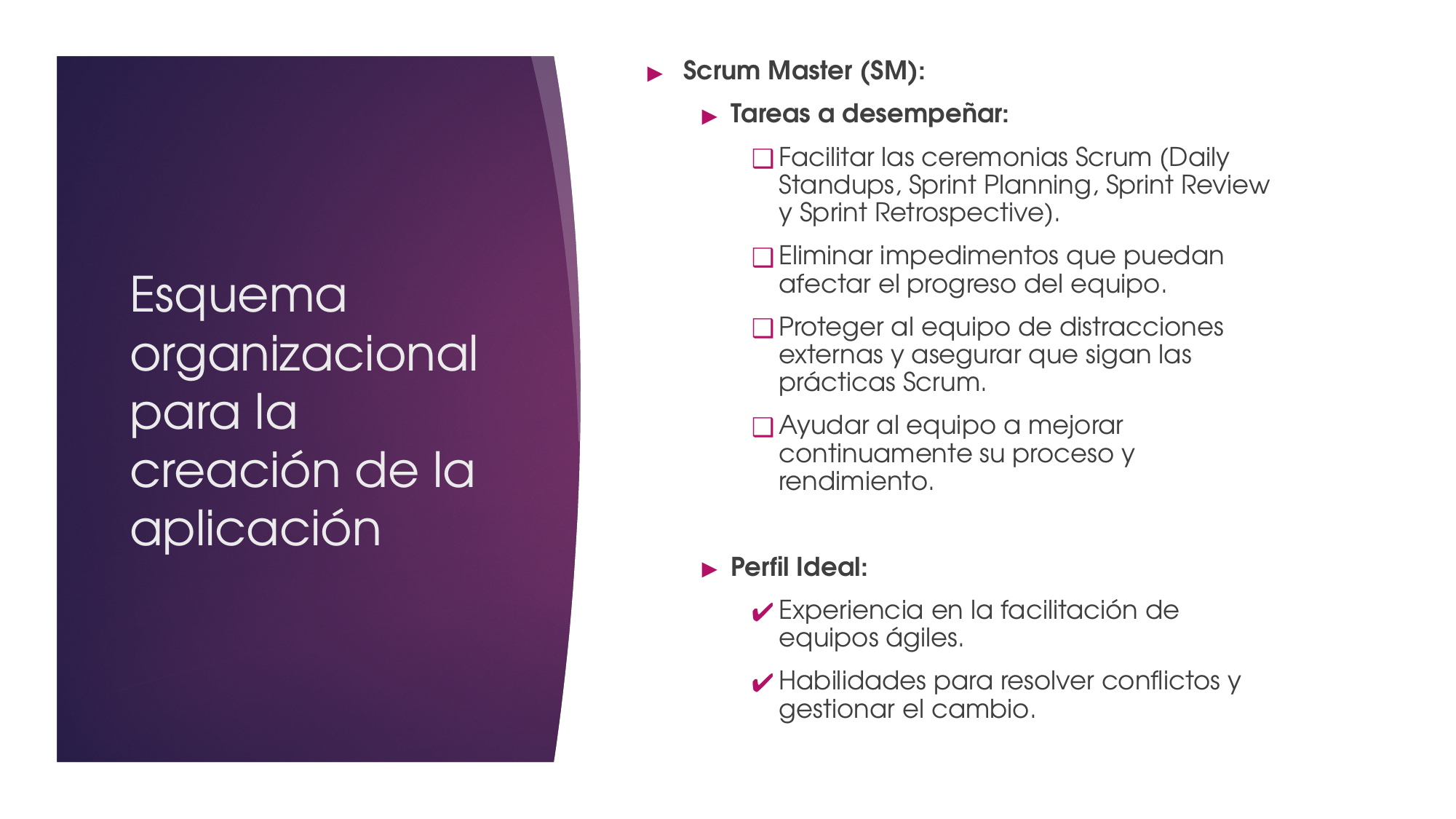

Scrum Master (SM):
Tareas a desempeñar:
Facilitar las ceremonias Scrum (Daily Standups, Sprint Planning, Sprint Review y Sprint Retrospective).
Eliminar impedimentos que puedan afectar el progreso del equipo.
Proteger al equipo de distracciones externas y asegurar que sigan las prácticas Scrum.
Ayudar al equipo a mejorar continuamente su proceso y rendimiento.

Perfil Ideal:
Experiencia en la facilitación de equipos ágiles.
Habilidades para resolver conflictos y gestionar el cambio.

# Esquema organizacional para la creación de la aplicación